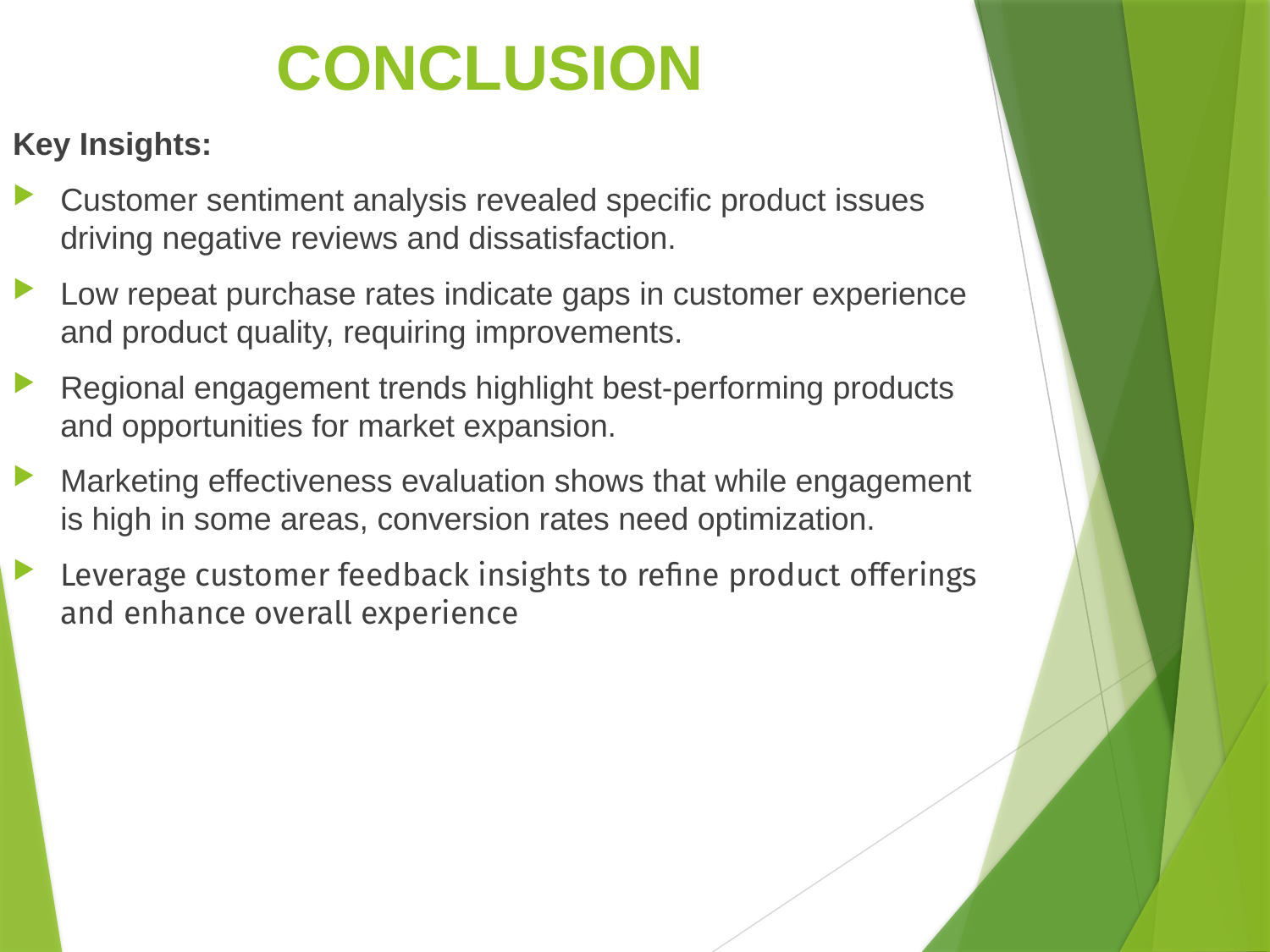

# CONCLUSION
Key Insights:
Customer sentiment analysis revealed specific product issues driving negative reviews and dissatisfaction.
Low repeat purchase rates indicate gaps in customer experience and product quality, requiring improvements.
Regional engagement trends highlight best-performing products and opportunities for market expansion.
Marketing effectiveness evaluation shows that while engagement is high in some areas, conversion rates need optimization.
Leverage customer feedback insights to refine product offerings and enhance overall experience